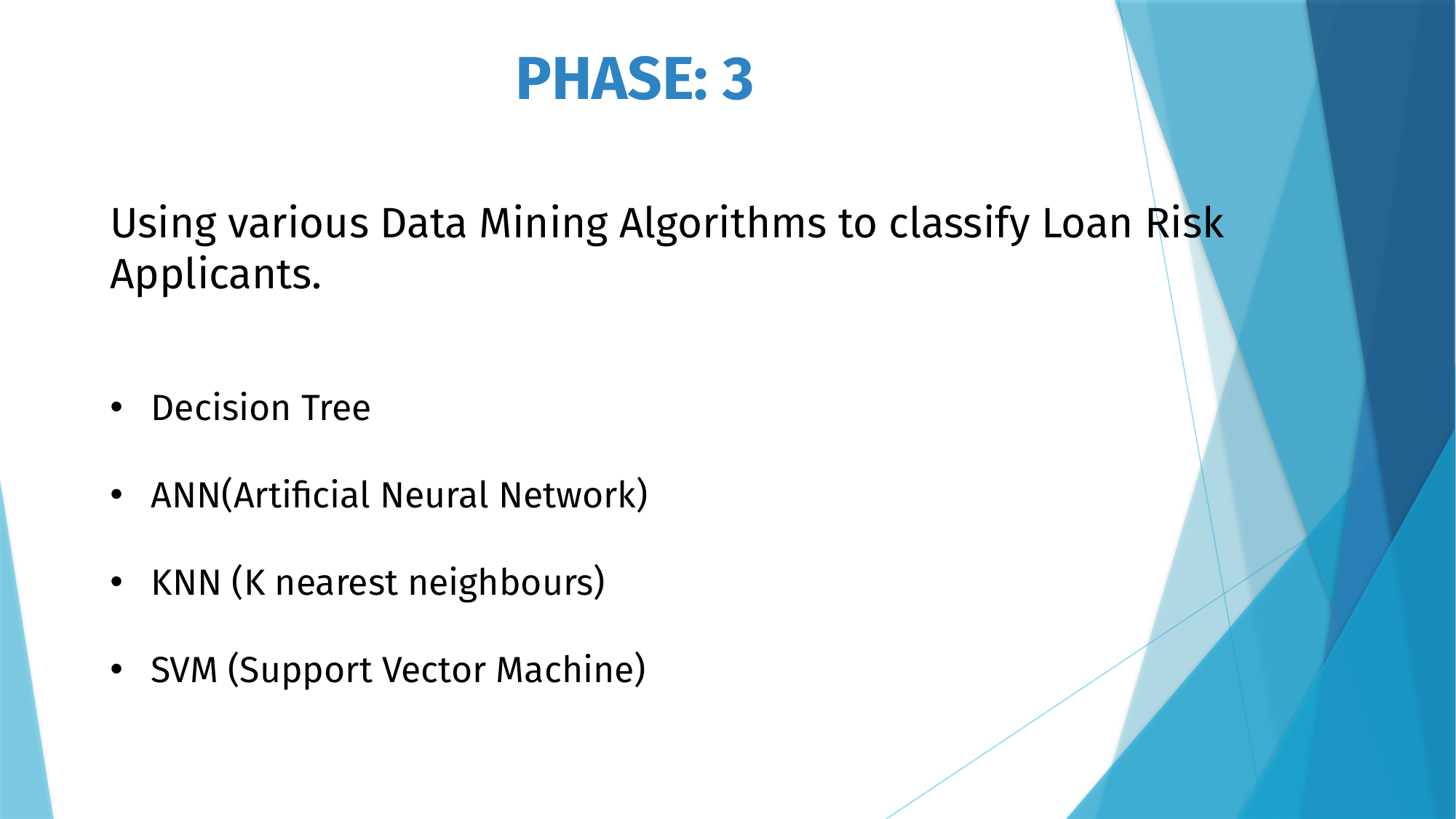

PHASE: 3
Using various Data Mining Algorithms to classify Loan Risk Applicants.

Decision Tree
ANN(Artificial Neural Network)
KNN (K nearest neighbours)
SVM (Support Vector Machine)